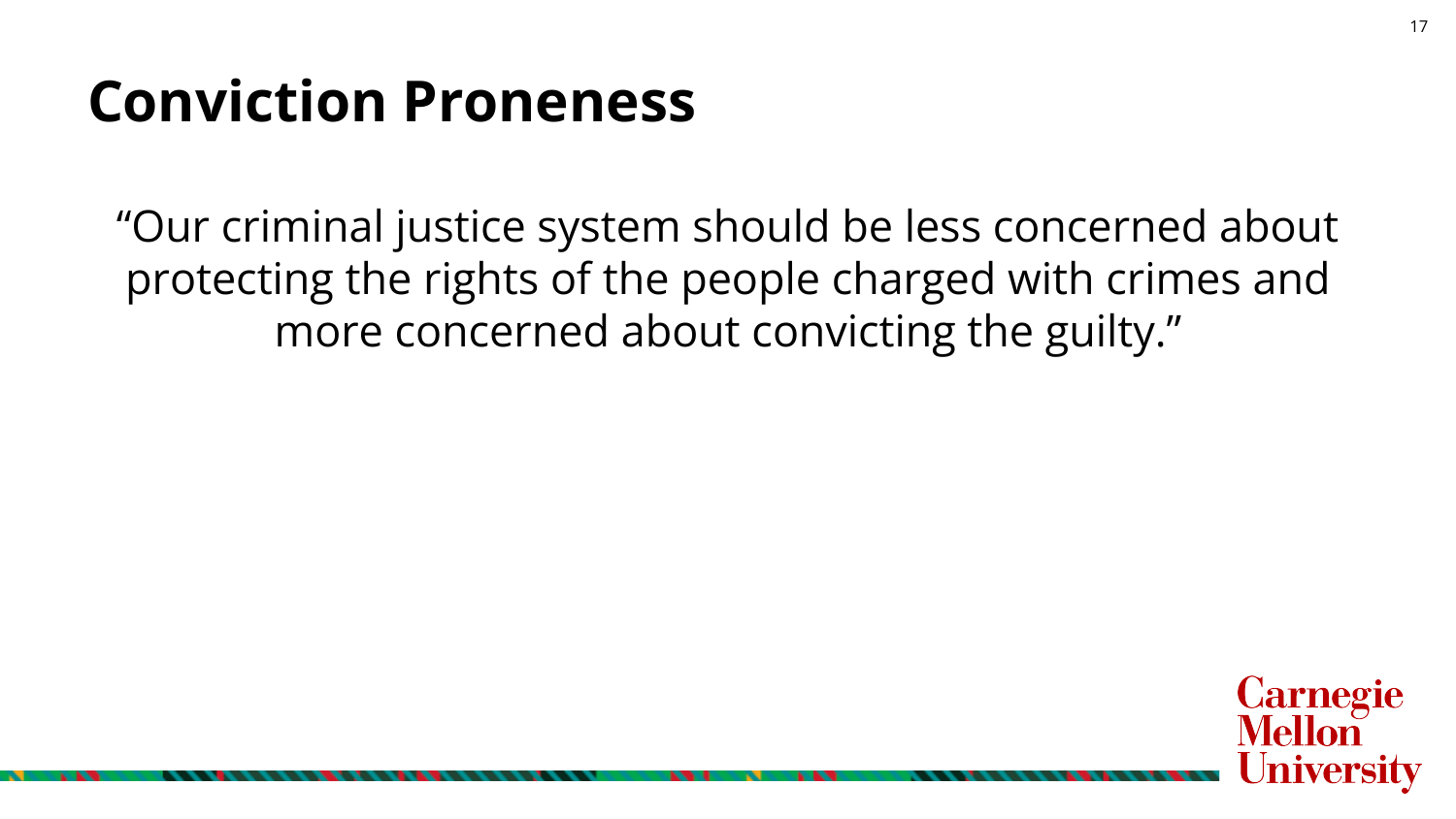

# Conviction Proneness
“Our criminal justice system should be less concerned about protecting the rights of the people charged with crimes and more concerned about convicting the guilty.”